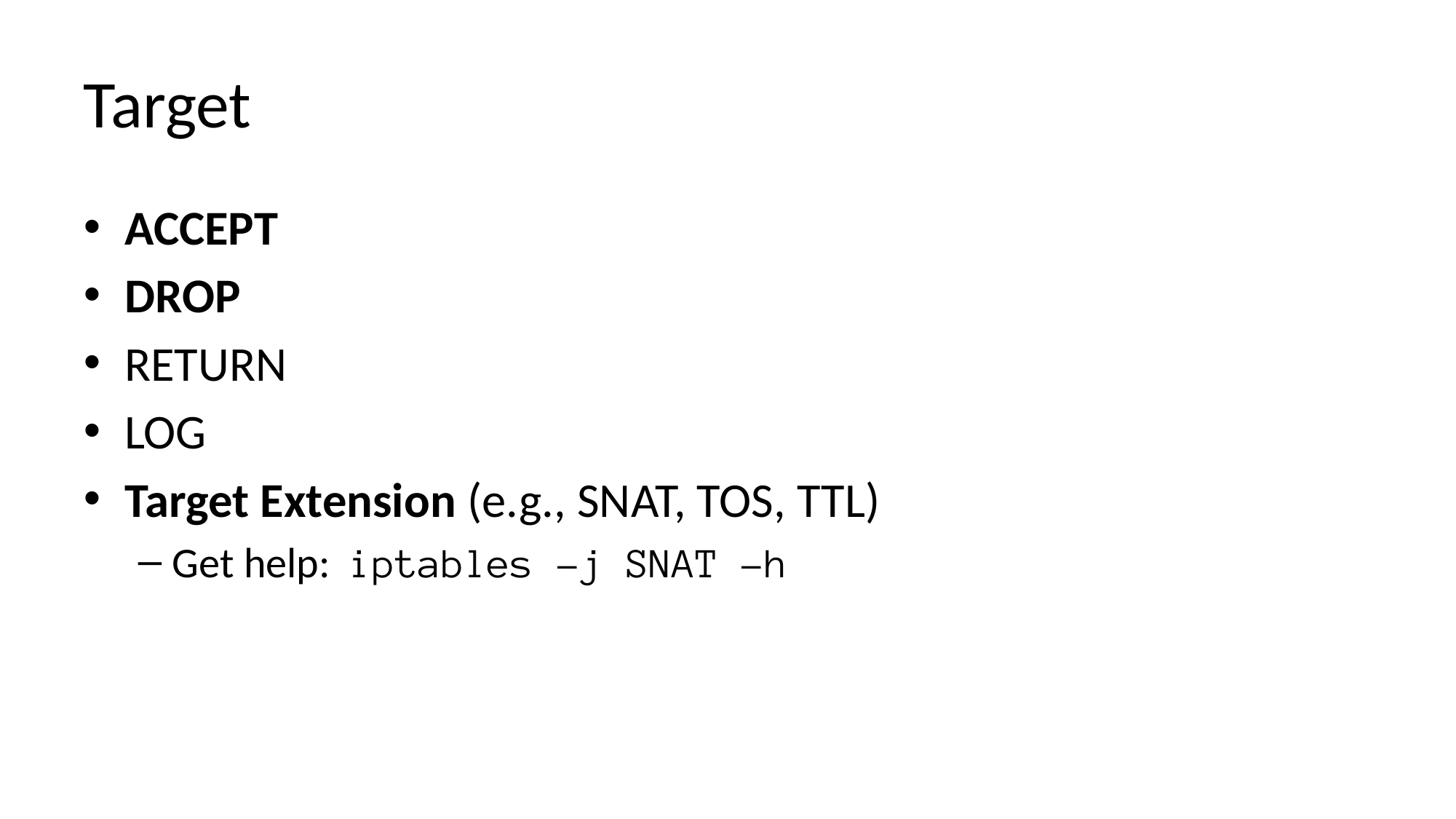

# Target
ACCEPT
DROP
RETURN
LOG
Target Extension (e.g., SNAT, TOS, TTL)
Get help:  iptables -j SNAT -h